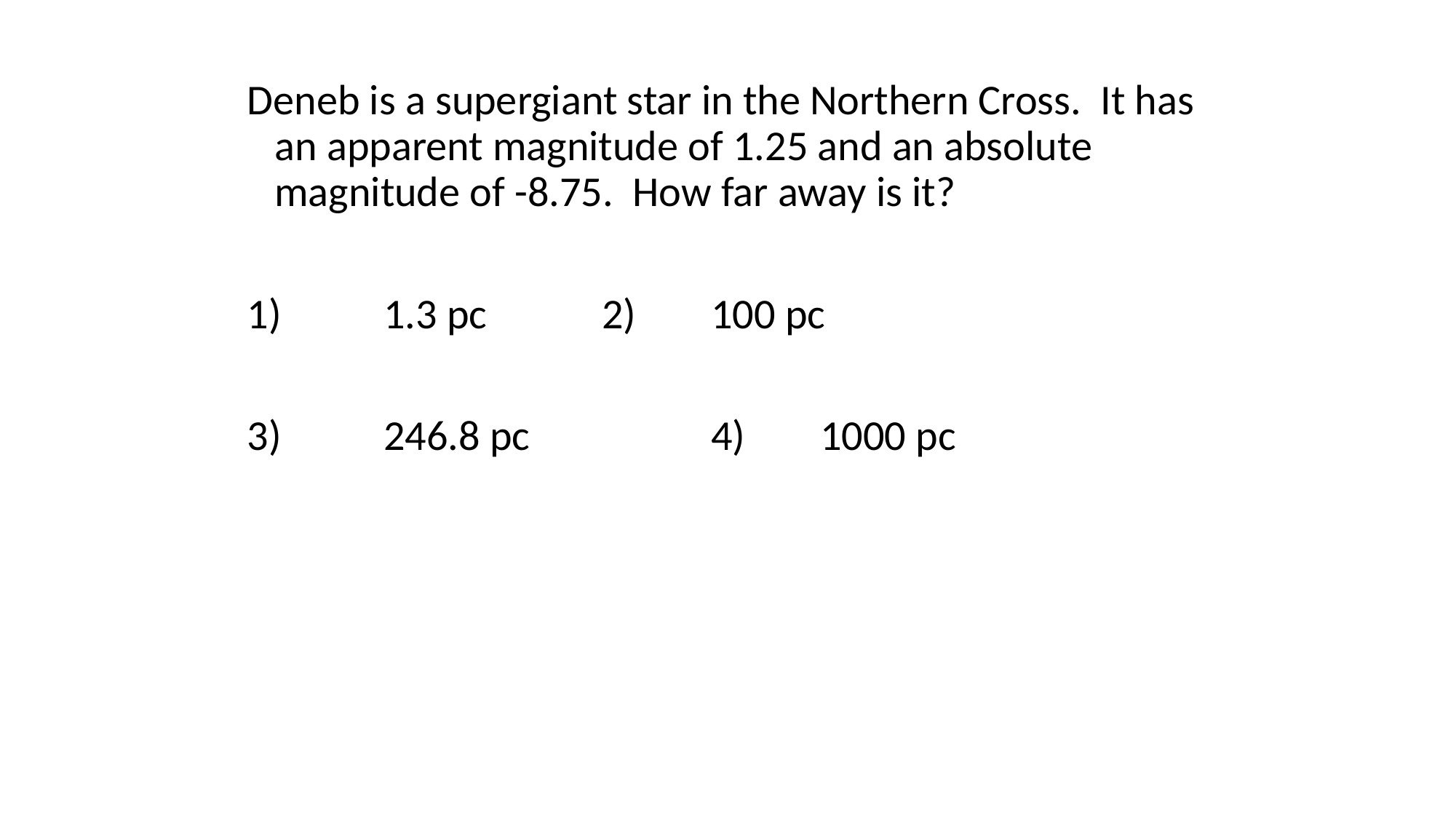

Deneb is a supergiant star in the Northern Cross.  It has an apparent magnitude of 1.25 and an absolute magnitude of -8.75.  How far away is it?

1)	1.3 pc		2)	100 pc

3)	246.8 pc		4)	1000 pc